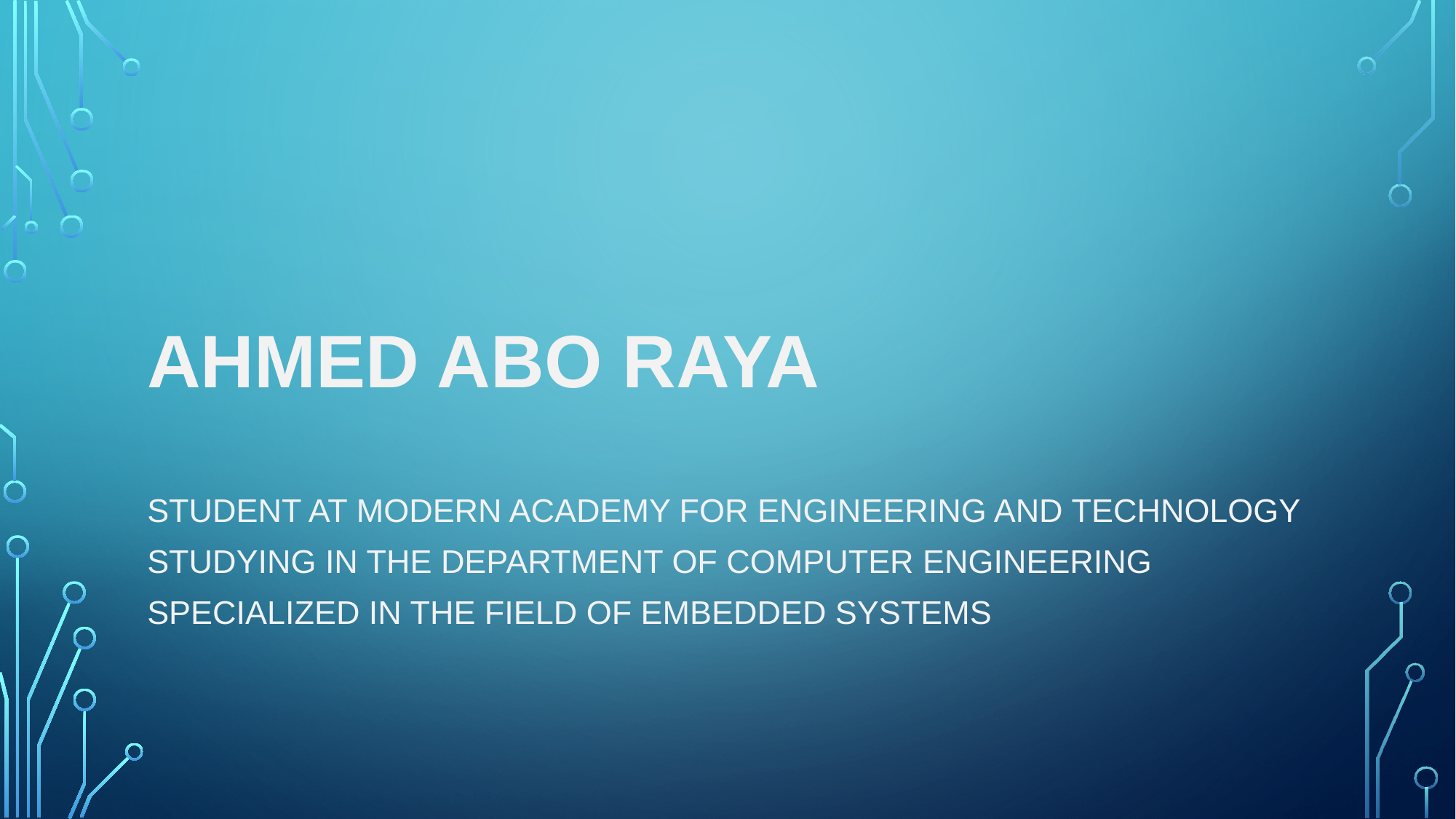

# Ahmed Abo Raya
Student at Modern Academy for Engineering and Technology
Studying in the Department of Computer Engineering
Specialized in the field of Embedded Systems